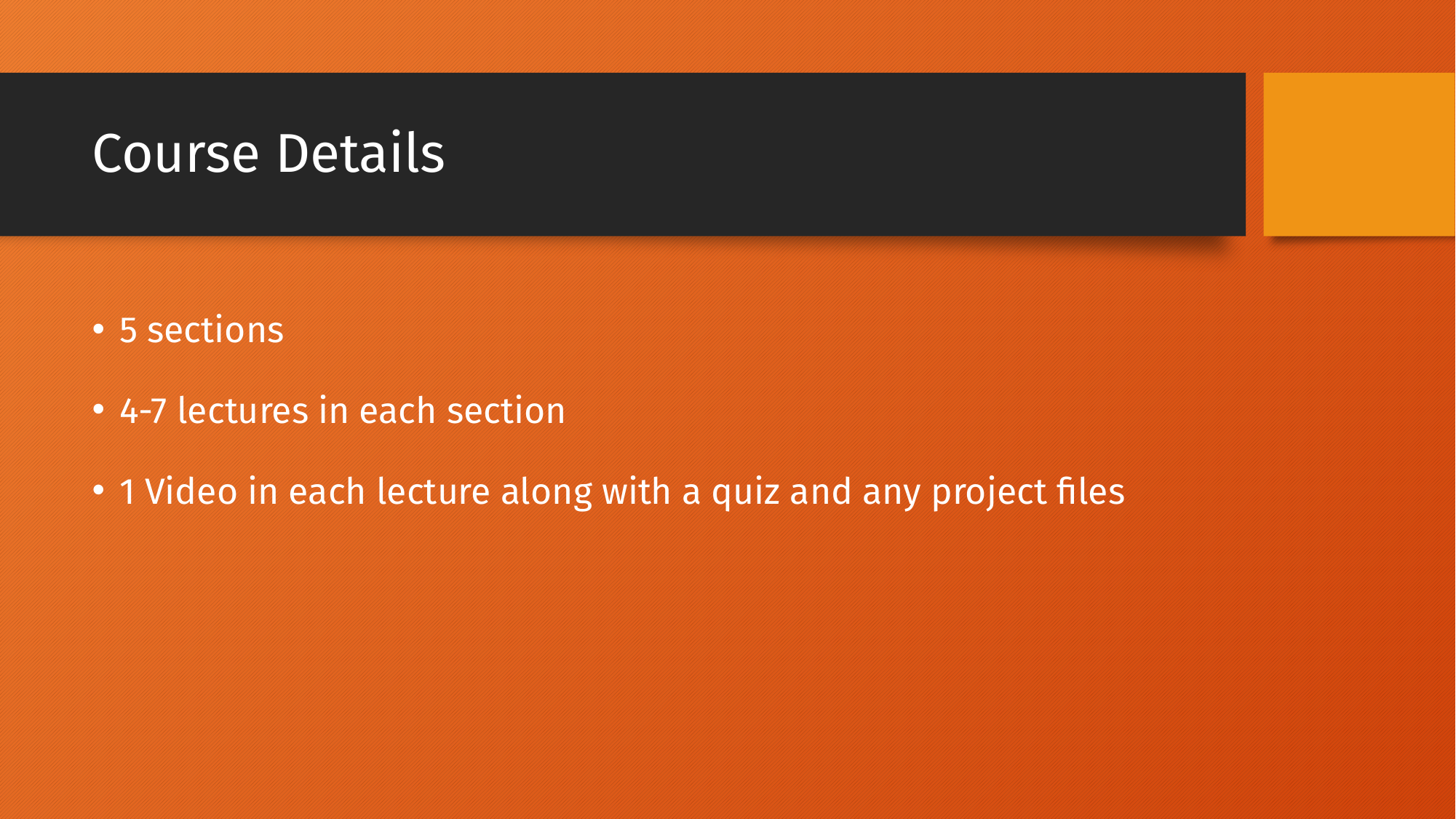

# Course Details
5 sections
4-7 lectures in each section
1 Video in each lecture along with a quiz and any project files